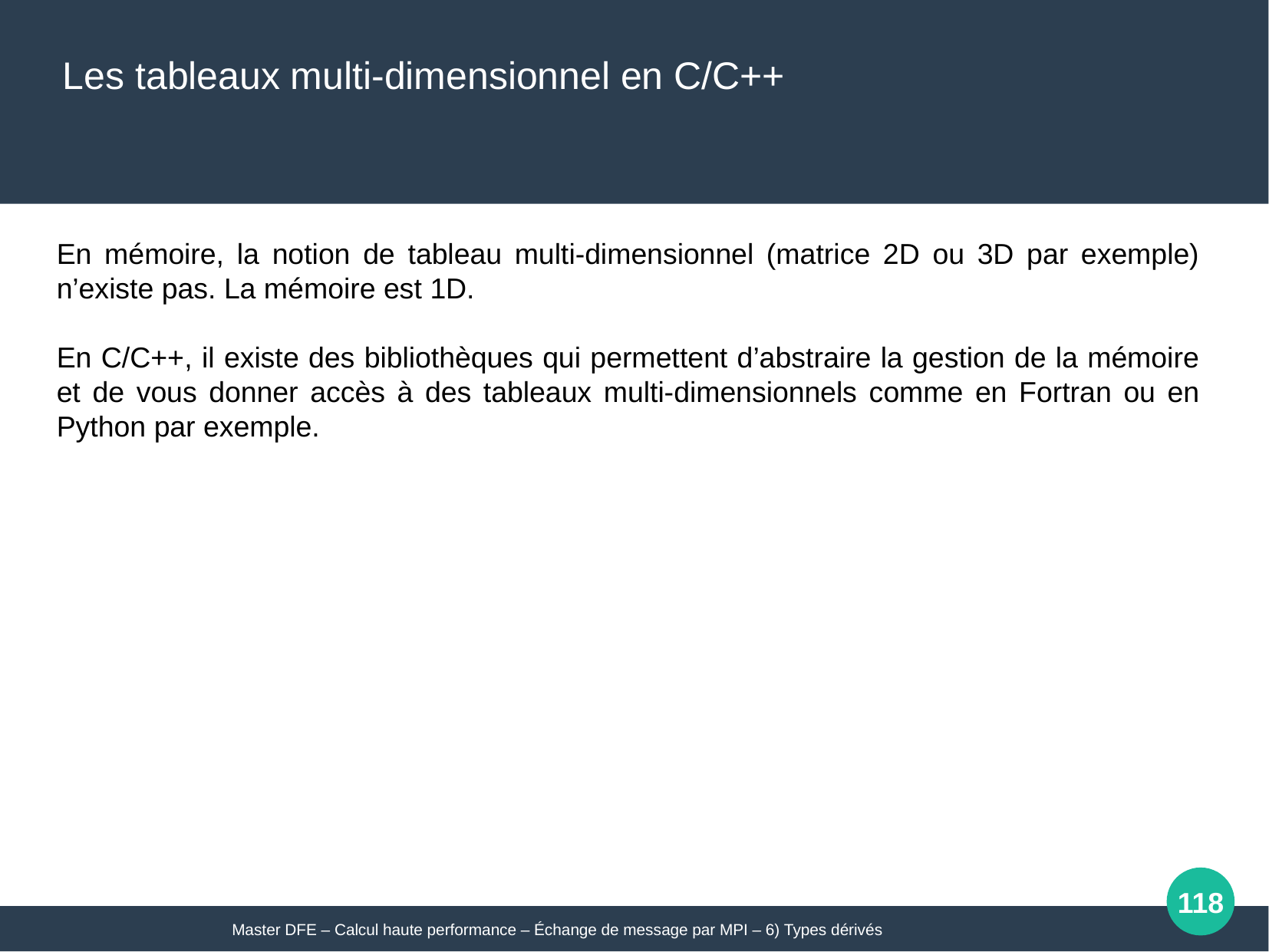

Les tableaux multi-dimensionnel en C/C++
En mémoire, la notion de tableau multi-dimensionnel (matrice 2D ou 3D par exemple) n’existe pas. La mémoire est 1D.

En C/C++, il existe des bibliothèques qui permettent d’abstraire la gestion de la mémoire et de vous donner accès à des tableaux multi-dimensionnels comme en Fortran ou en Python par exemple.
118
Master DFE – Calcul haute performance – Échange de message par MPI – 6) Types dérivés